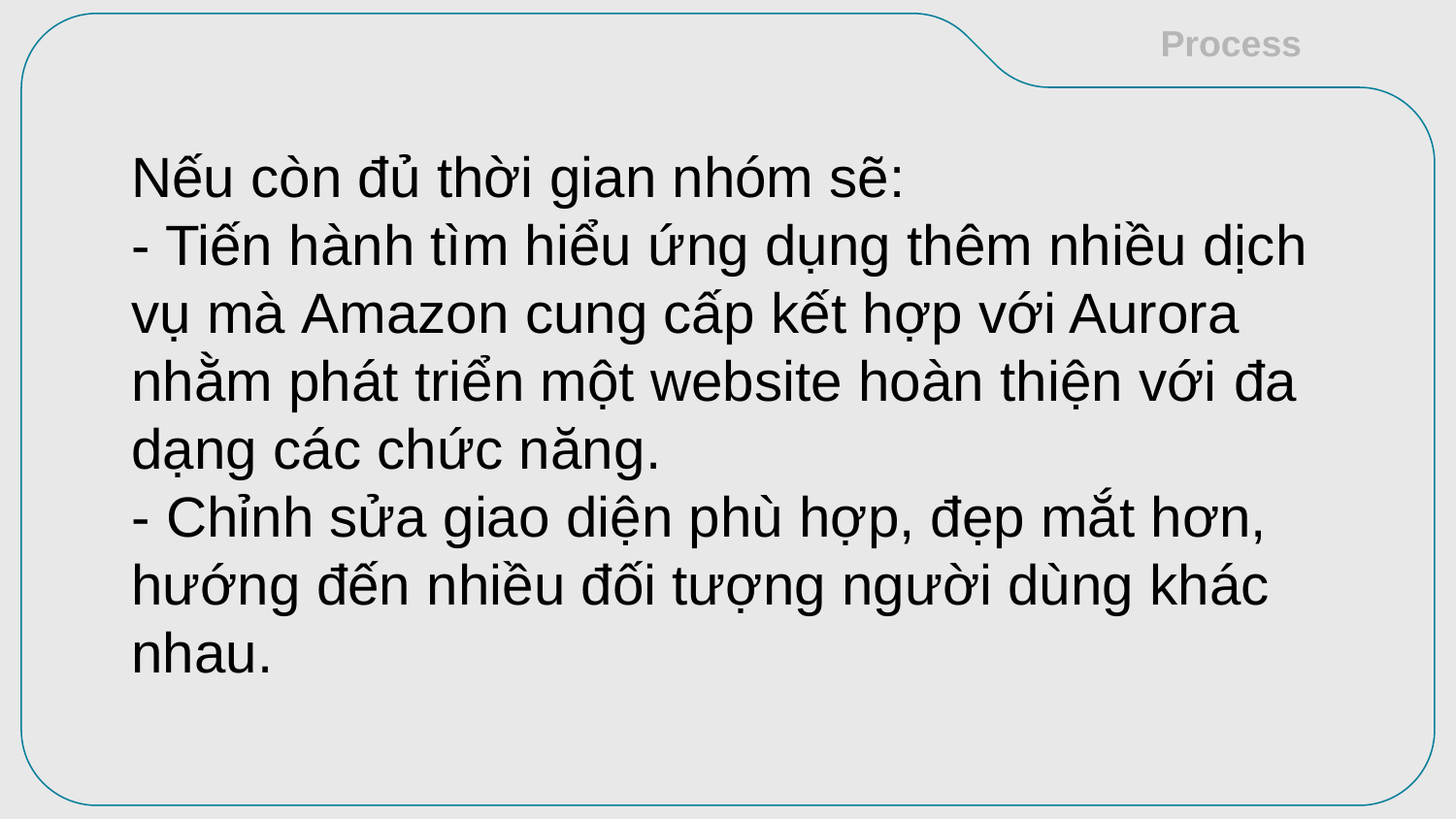

Process
Nếu còn đủ thời gian nhóm sẽ:
- Tiến hành tìm hiểu ứng dụng thêm nhiều dịch vụ mà Amazon cung cấp kết hợp với Aurora nhằm phát triển một website hoàn thiện với đa dạng các chức năng.
- Chỉnh sửa giao diện phù hợp, đẹp mắt hơn, hướng đến nhiều đối tượng người dùng khác nhau.